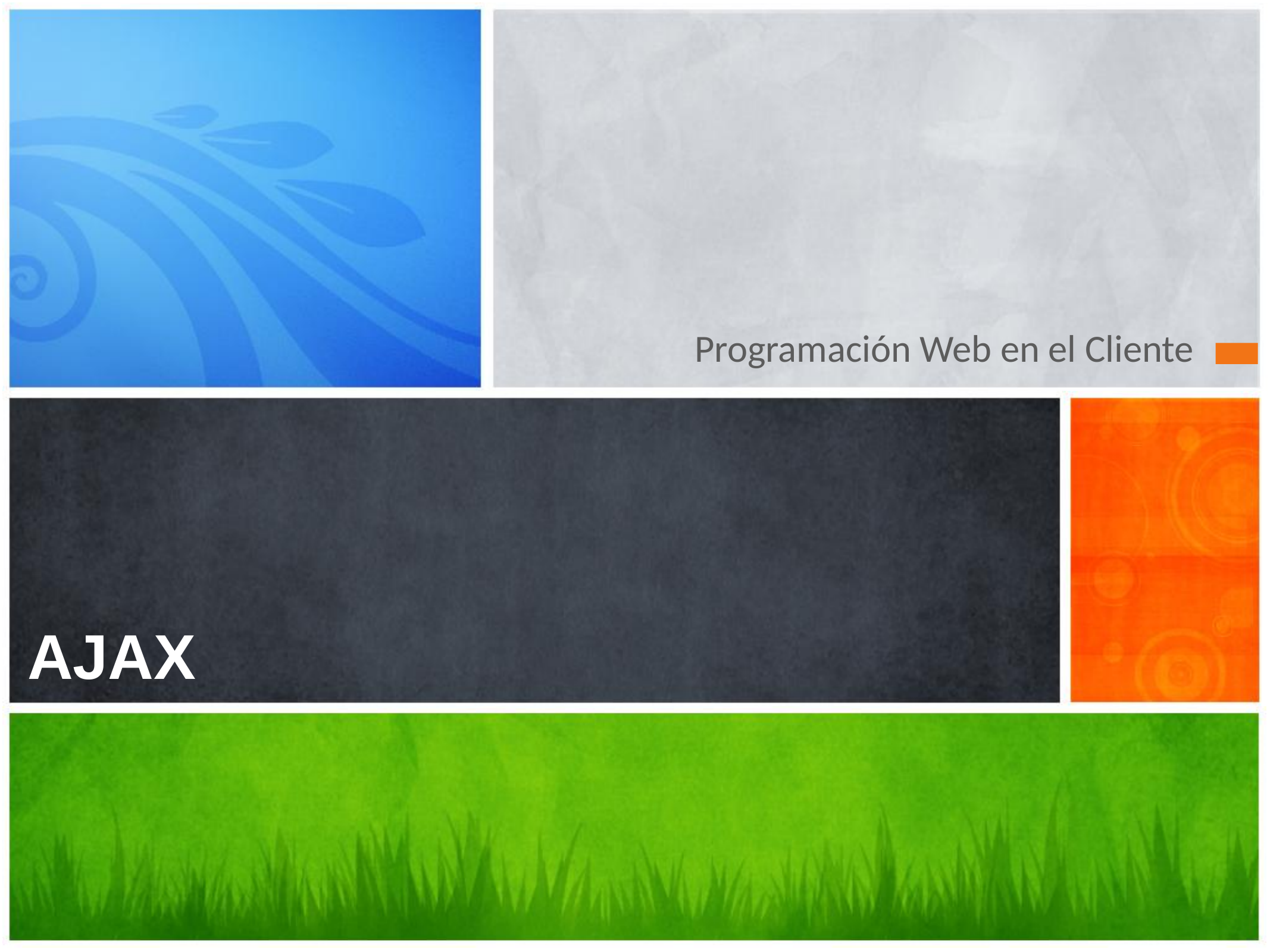

Programación Web en el Cliente
# AJAX